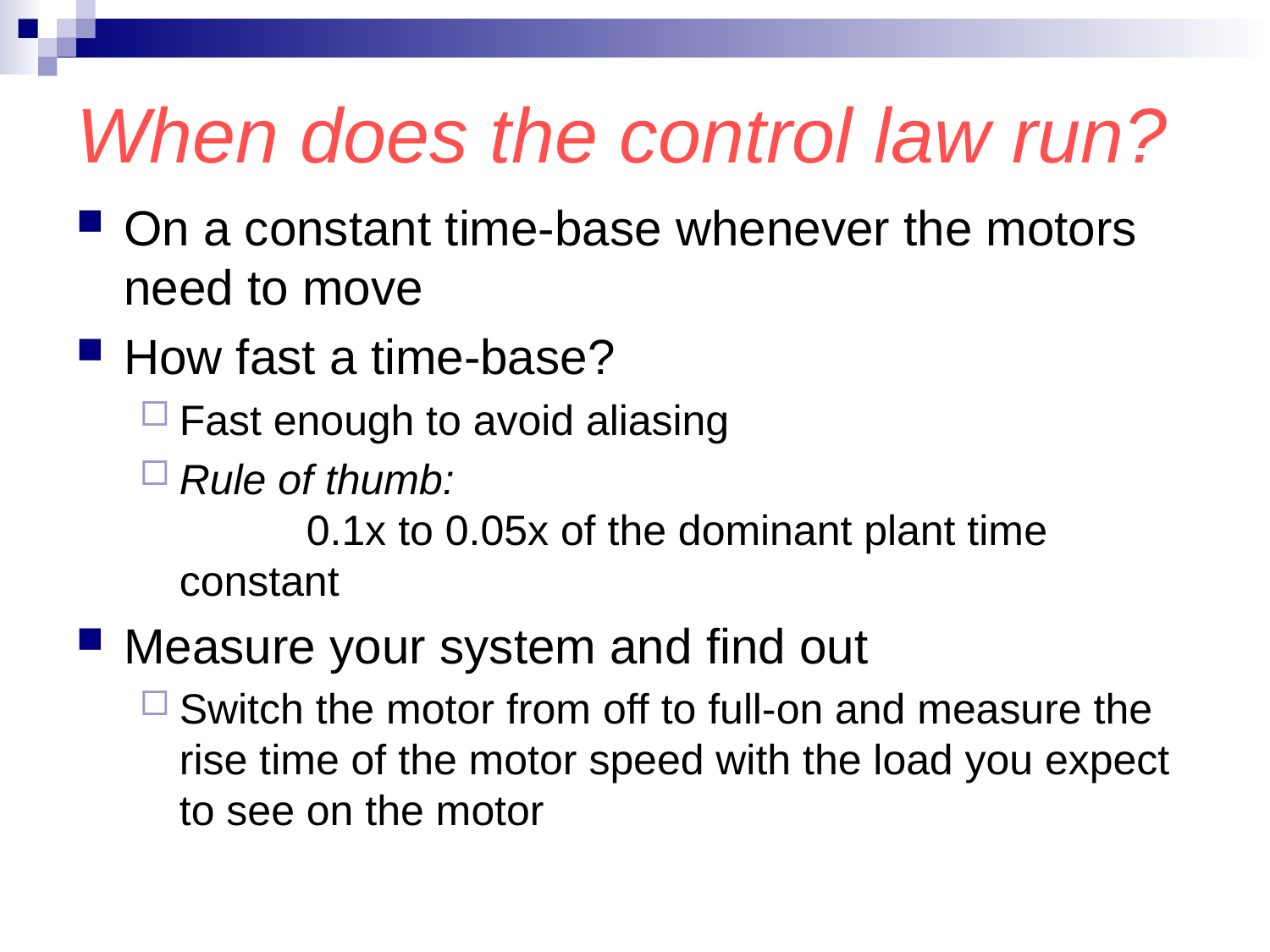

# When does the control law run?
On a constant time-base whenever the motors need to move
How fast a time-base?
Fast enough to avoid aliasing
Rule of thumb:
	0.1x to 0.05x of the dominant plant time constant
Measure your system and find out
Switch the motor from off to full-on and measure the rise time of the motor speed with the load you expect to see on the motor